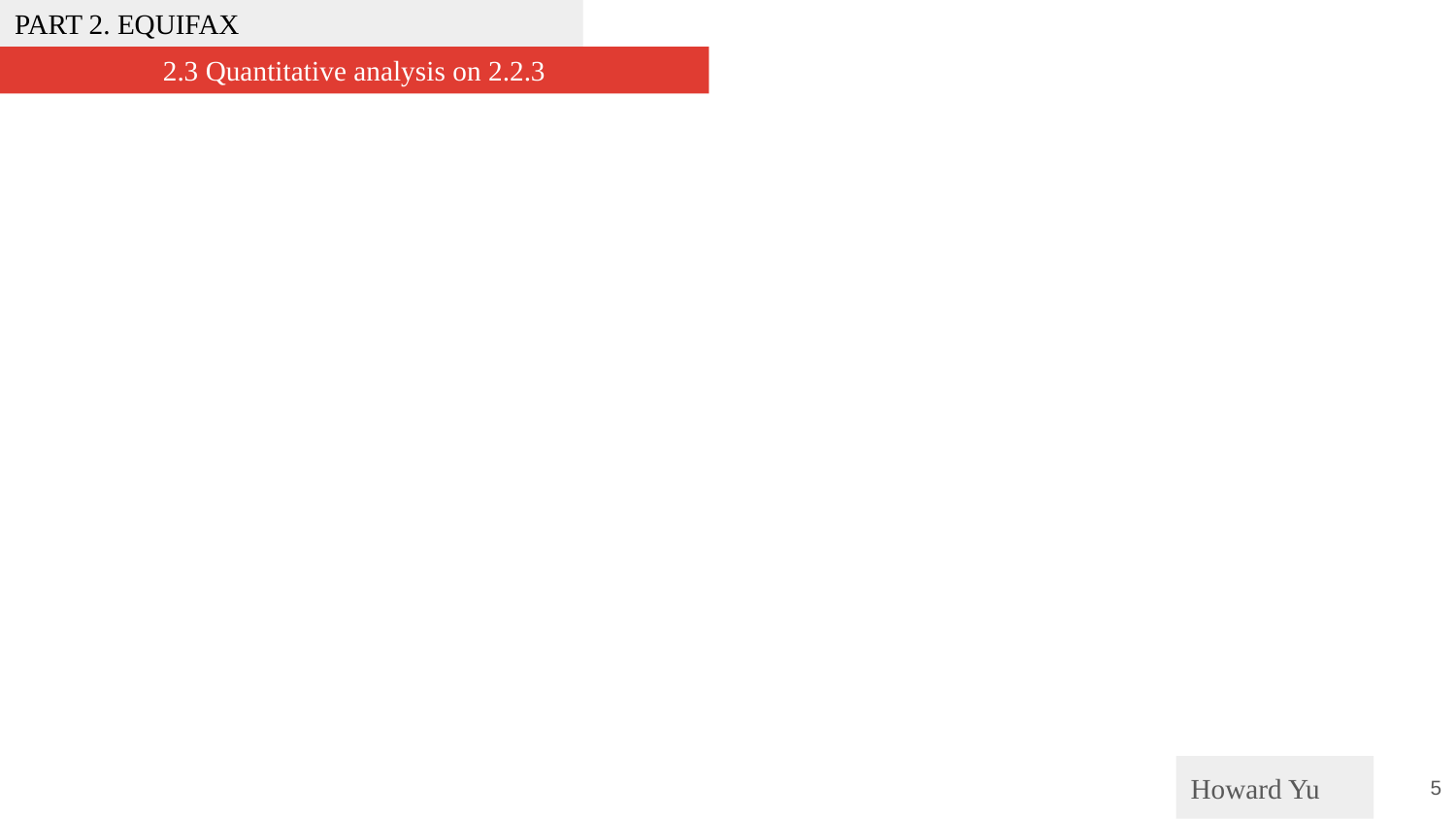

PART 2. EQUIFAX
2.3 Quantitative analysis on 2.2.3
Howard Yu
5